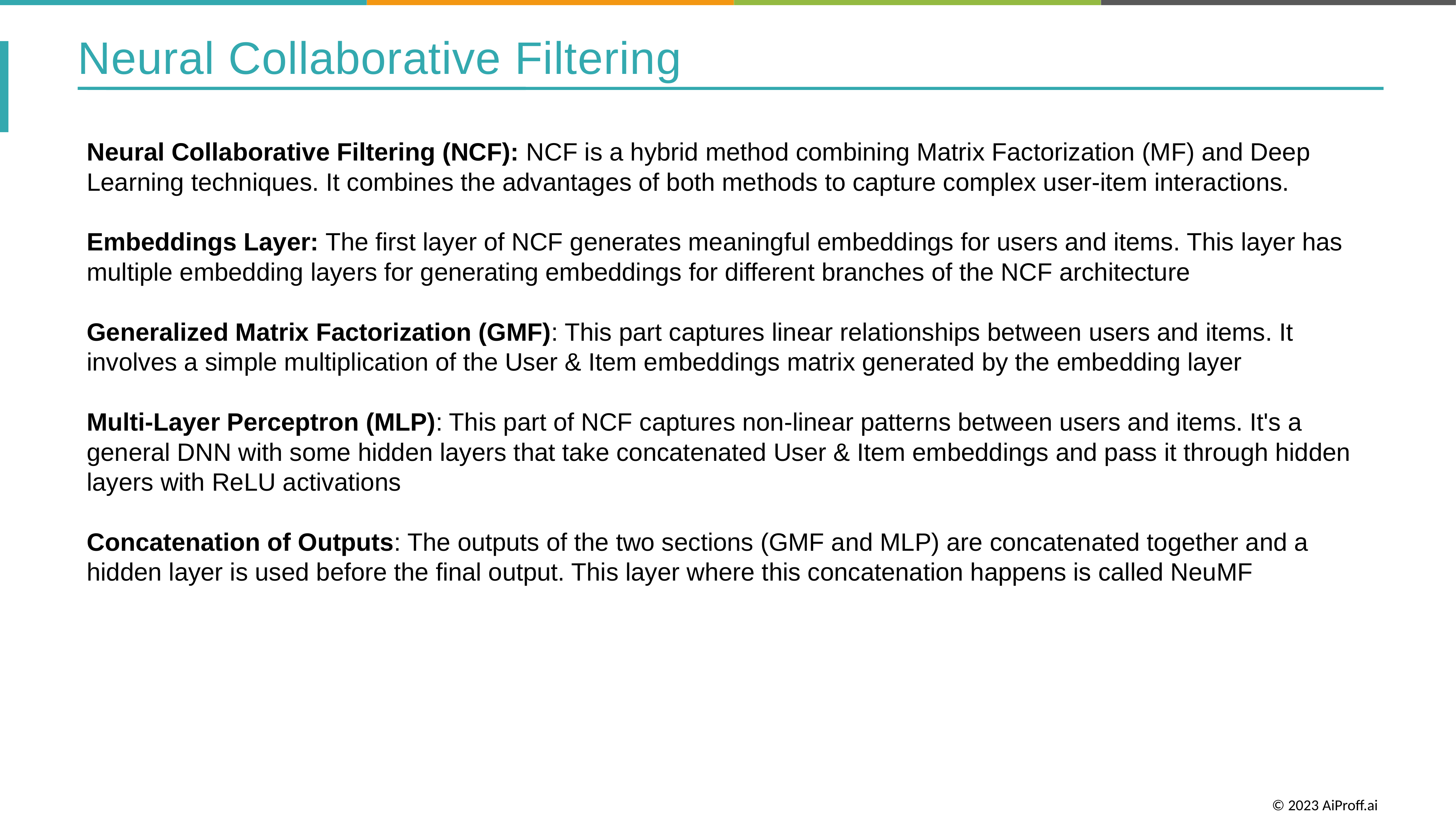

Neural Collaborative Filtering

Neural Collaborative Filtering (NCF): NCF is a hybrid method combining Matrix Factorization (MF) and Deep Learning techniques. It combines the advantages of both methods to capture complex user-item interactions.

Embeddings Layer: The first layer of NCF generates meaningful embeddings for users and items. This layer has multiple embedding layers for generating embeddings for different branches of the NCF architecture

Generalized Matrix Factorization (GMF): This part captures linear relationships between users and items. It involves a simple multiplication of the User & Item embeddings matrix generated by the embedding layer

Multi-Layer Perceptron (MLP): This part of NCF captures non-linear patterns between users and items. It's a general DNN with some hidden layers that take concatenated User & Item embeddings and pass it through hidden layers with ReLU activations

Concatenation of Outputs: The outputs of the two sections (GMF and MLP) are concatenated together and a hidden layer is used before the final output. This layer where this concatenation happens is called NeuMF

© 2023 AiProff.ai